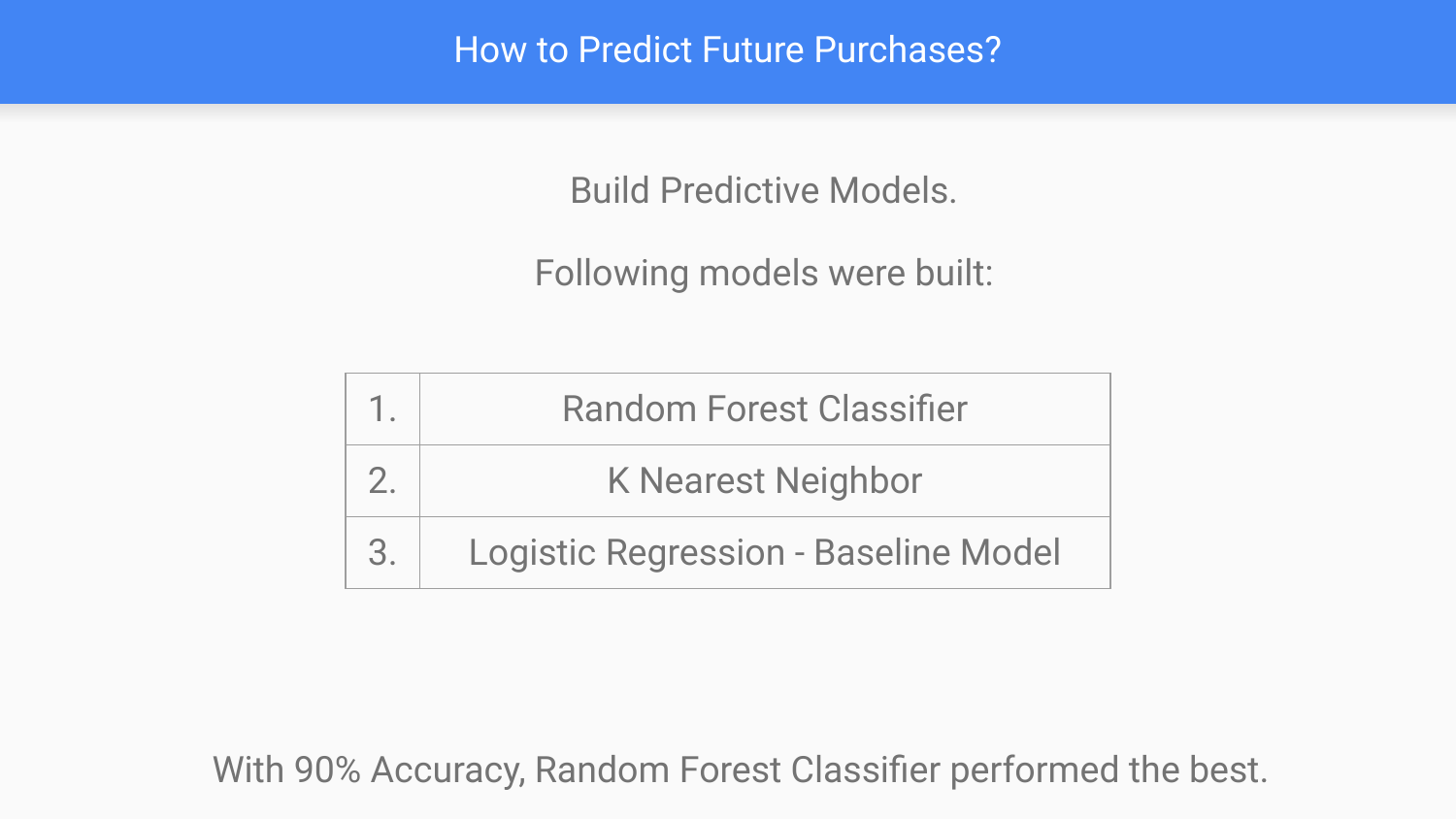

# How to Predict Future Purchases?
Build Predictive Models.
Following models were built:

| 1. | Random Forest Classifier |
| --- | --- |
| 2. | K Nearest Neighbor |
| 3. | Logistic Regression - Baseline Model |
With 90% Accuracy, Random Forest Classifier performed the best.